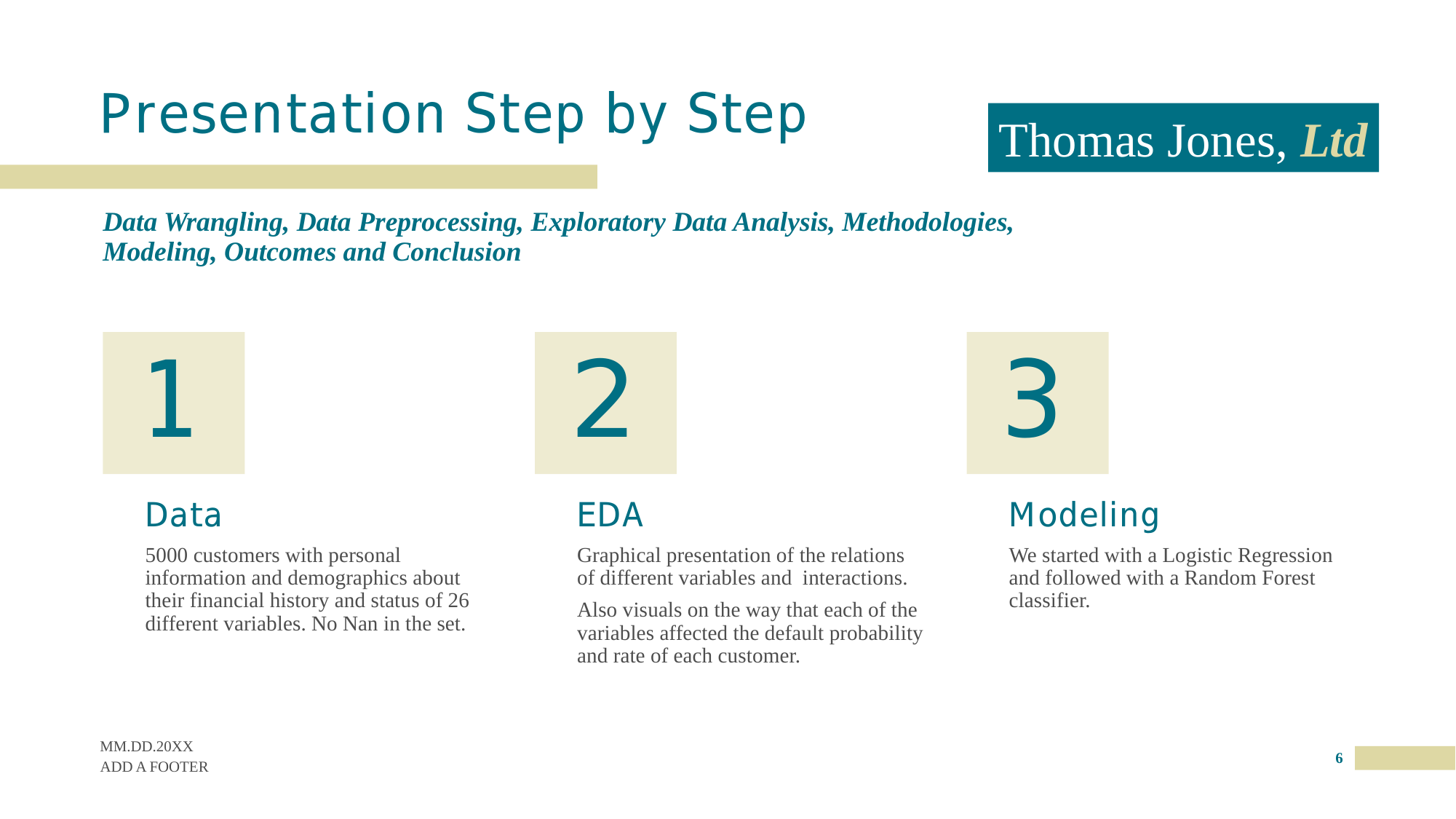

# Presentation Step by Step
Thomas Jones, Ltd
Data Wrangling, Data Preprocessing, Exploratory Data Analysis, Methodologies, Modeling, Outcomes and Conclusion
1
2
3
Data
EDA
Modeling
5000 customers with personal information and demographics about their financial history and status of 26 different variables. No Nan in the set.
Graphical presentation of the relations of different variables and  interactions.
Also visuals on the way that each of the variables affected the default probability and rate of each customer.
We started with a Logistic Regression and followed with a Random Forest classifier.
MM.DD.20XX
6
ADD A FOOTER